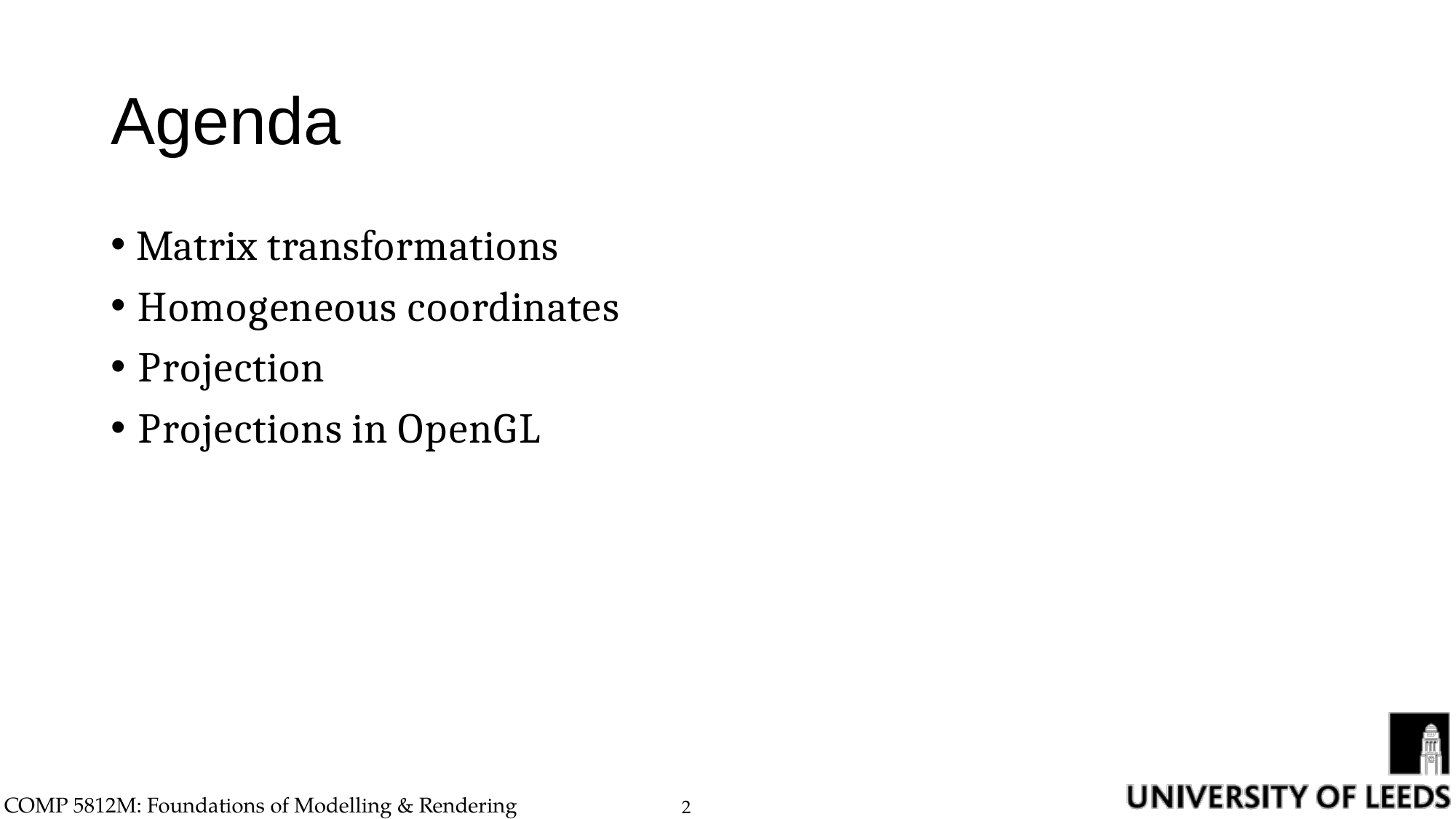

# Agenda
Matrix transformations
Homogeneous coordinates
Projection
Projections in OpenGL